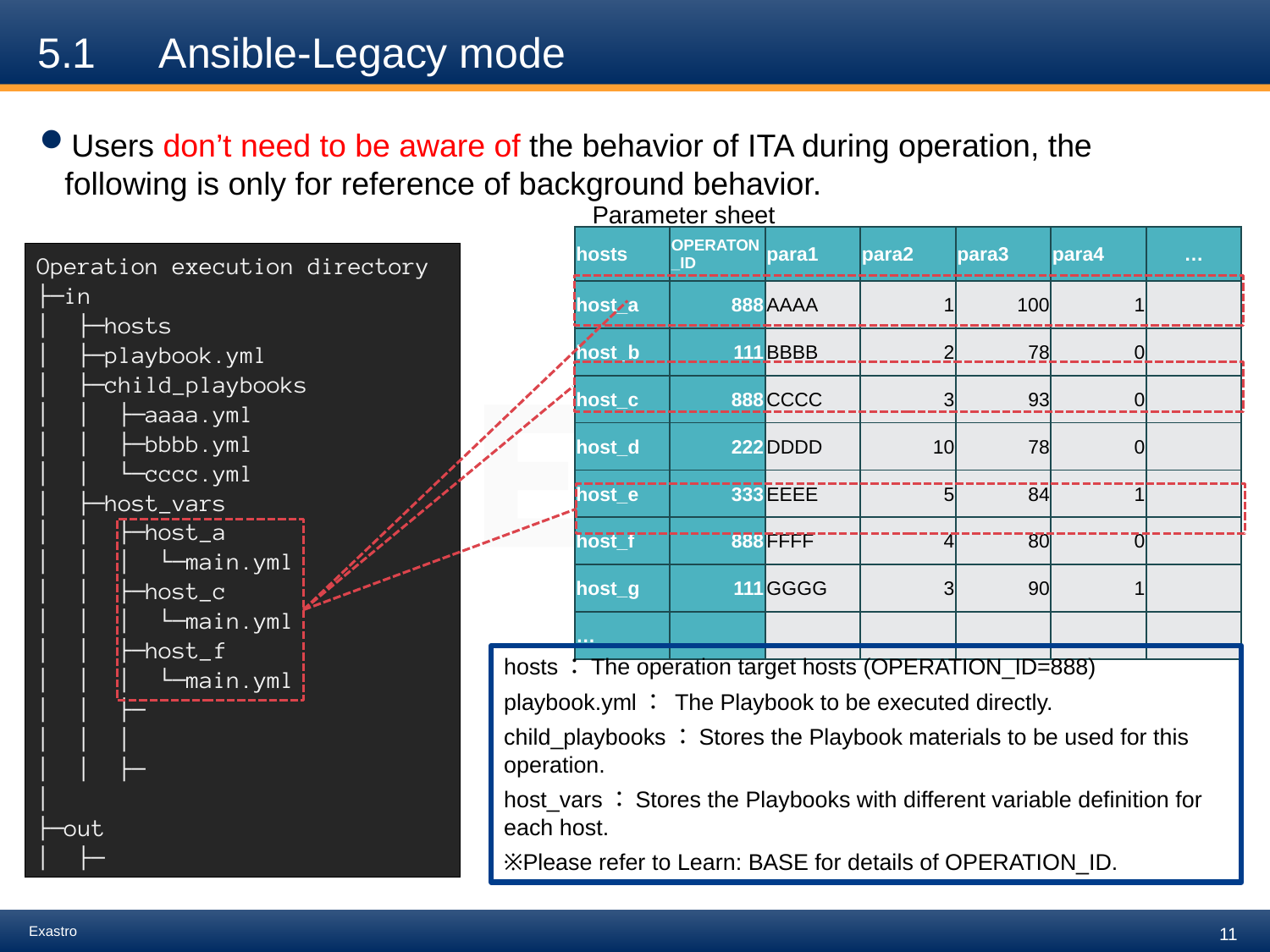

# 5.1　Ansible-Legacy mode
Users don’t need to be aware of the behavior of ITA during operation, the  following is only for reference of background behavior.
Parameter sheet
| hosts | OPERATON\_ID | para1 | para2 | para3 | para4 | … |
| --- | --- | --- | --- | --- | --- | --- |
| host\_a | 888 | AAAA | 1 | 100 | 1 |  |
| host\_b | 111 | BBBB | 2 | 78 | 0 |  |
| host\_c | 888 | CCCC | 3 | 93 | 0 |  |
| host\_d | 222 | DDDD | 10 | 78 | 0 |  |
| host\_e | 333 | EEEE | 5 | 84 | 1 |  |
| host\_f | 888 | FFFF | 4 | 80 | 0 |  |
| host\_g | 111 | GGGG | 3 | 90 | 1 |  |
| … |  |  |  |  |  |  |
Operation execution directory
├─in
│  ├─hosts
│  ├─playbook.yml
│  ├─child_playbooks
│  │  ├─aaaa.yml
│  │  ├─bbbb.yml
│  │  └─cccc.yml
│  ├─host_vars
│  │  ├─host_a
│  │  │  └─main.yml
│  │  ├─host_c
│  │  │  └─main.yml
│  │  ├─host_f
│  │  │  └─main.yml
│  │  ├─
│  │  │
│  │  ├─
│
├─out
│  ├─

hosts：The operation target hosts (OPERATION_ID=888)
playbook.yml： The Playbook to be executed directly.
child_playbooks：Stores the Playbook materials to be used for this operation.
host_vars：Stores the Playbooks with different variable definition for each host.
※Please refer to Learn: BASE for details of OPERATION_ID.